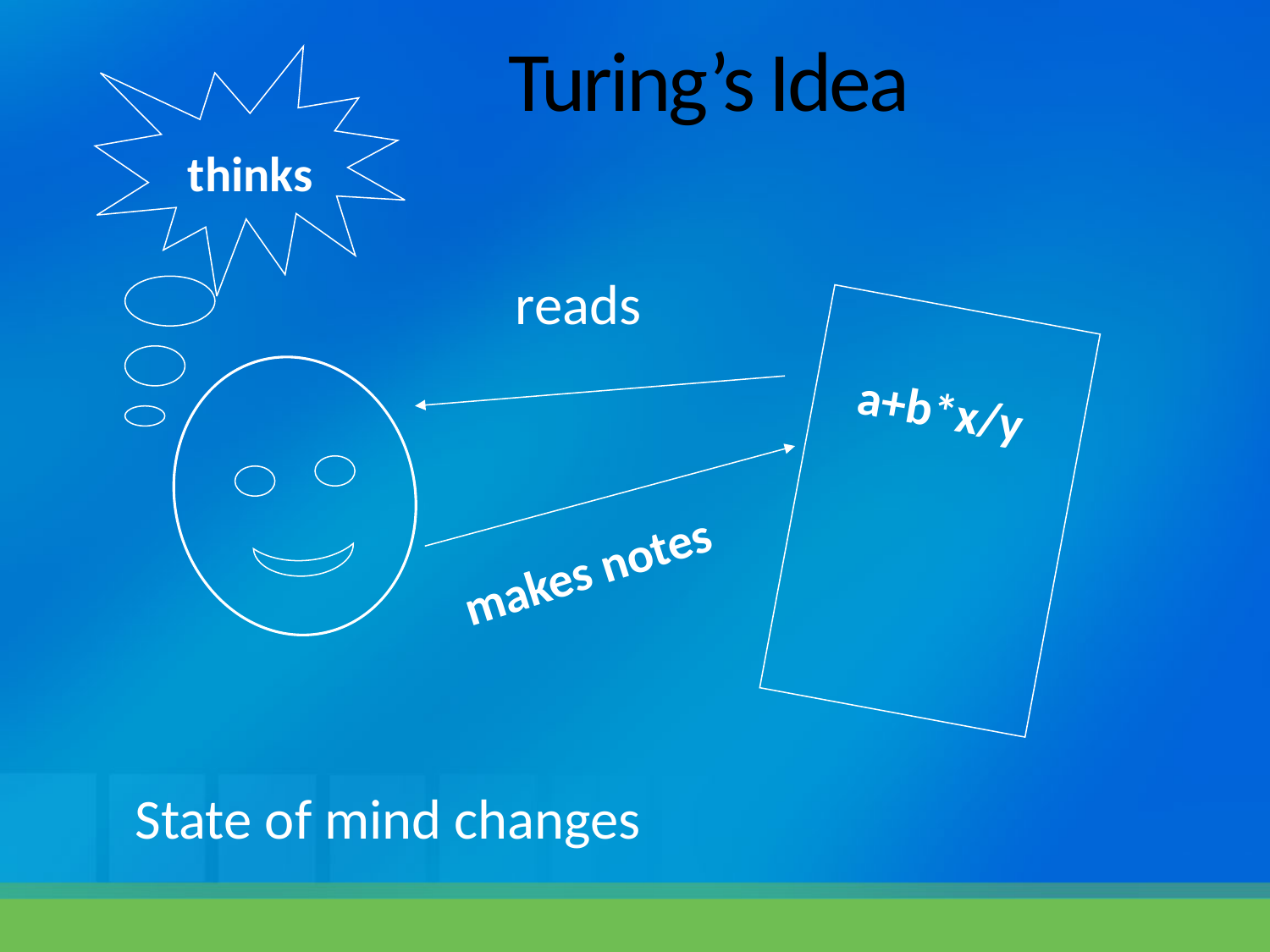

Turing’s Idea

thinks
reads

a+b*x/y

makes notes
State of mind changes